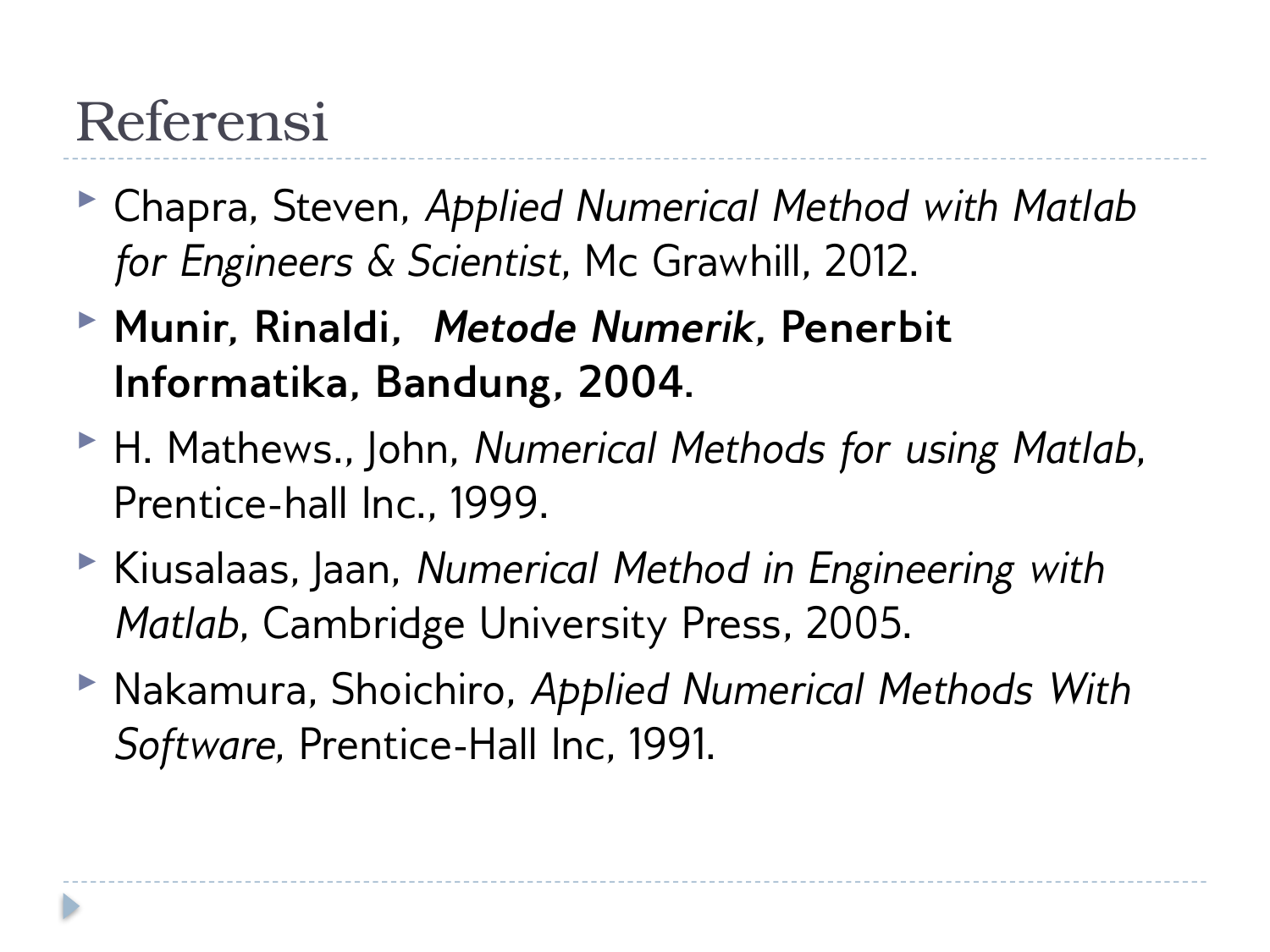

# Referensi
Chapra, Steven, Applied Numerical Method with Matlab for Engineers & Scientist, Mc Grawhill, 2012.
Munir, Rinaldi,  Metode Numerik, Penerbit Informatika, Bandung, 2004.
H. Mathews., John, Numerical Methods for using Matlab, Prentice-hall Inc., 1999.
Kiusalaas, Jaan, Numerical Method in Engineering with Matlab, Cambridge University Press, 2005.
Nakamura, Shoichiro, Applied Numerical Methods With Software, Prentice-Hall Inc, 1991.